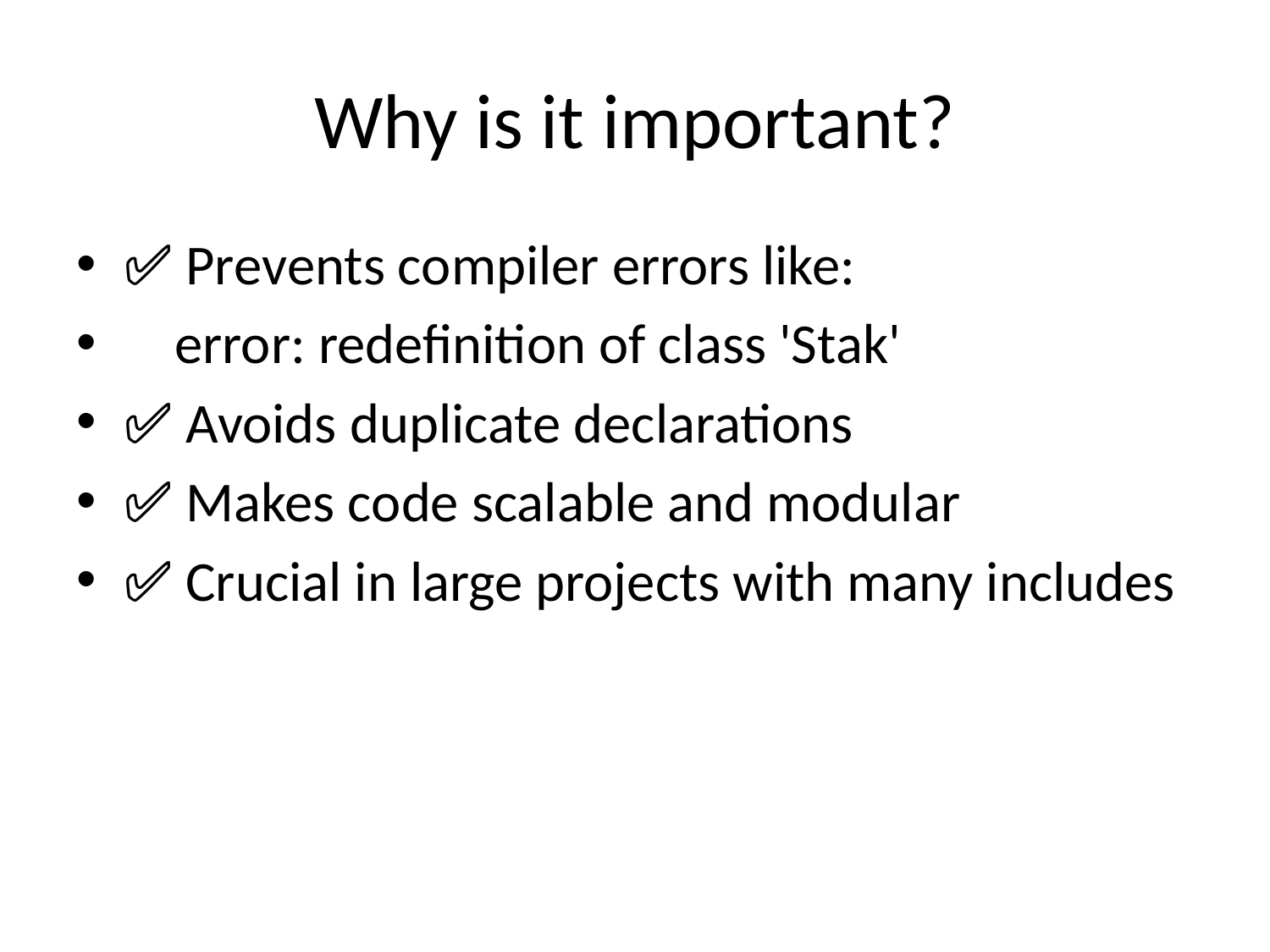

# Why is it important?
✅ Prevents compiler errors like:
    error: redefinition of class 'Stak'
✅ Avoids duplicate declarations
✅ Makes code scalable and modular
✅ Crucial in large projects with many includes